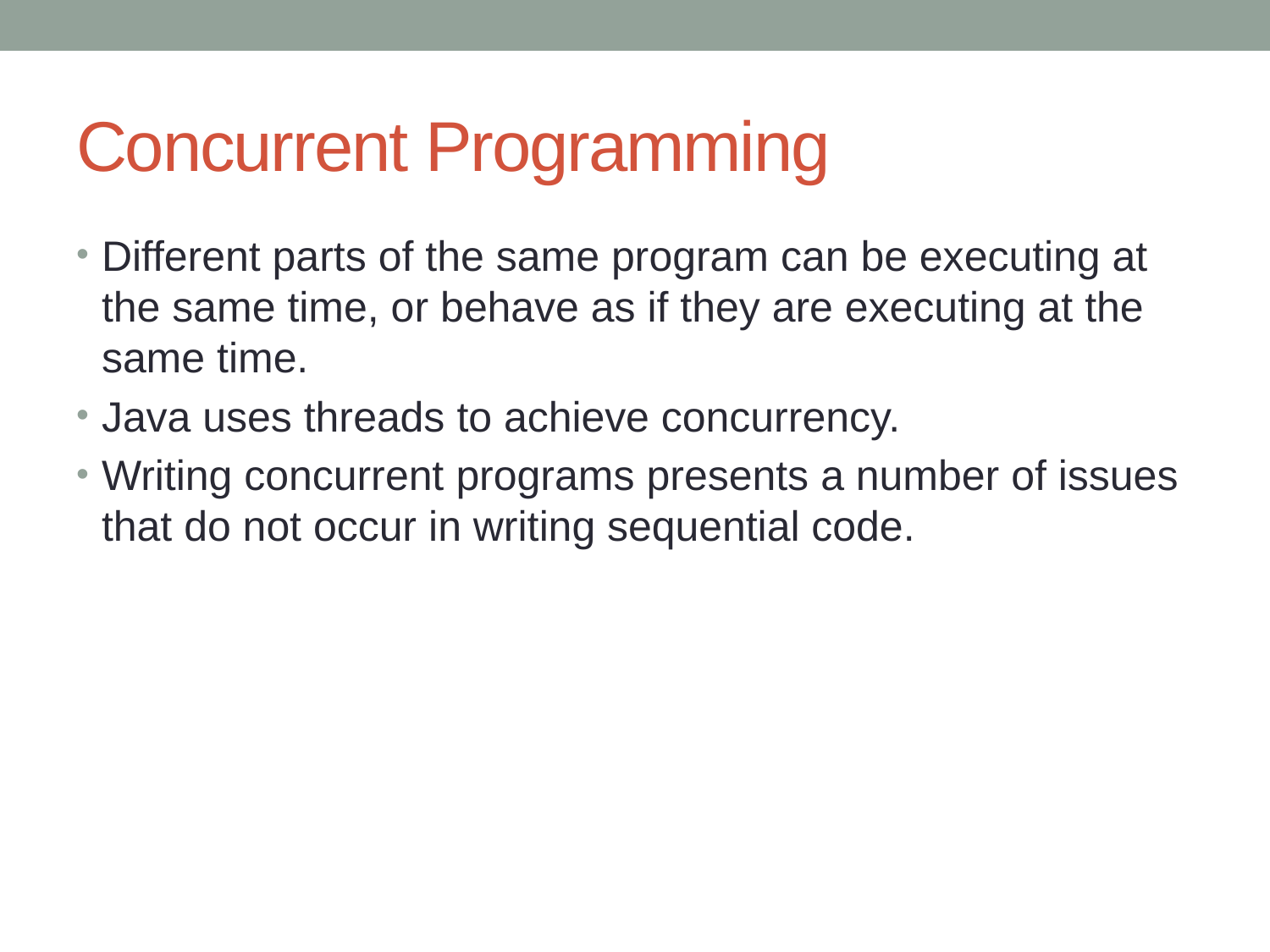

# Concurrent Programming
Different parts of the same program can be executing at the same time, or behave as if they are executing at the same time.
Java uses threads to achieve concurrency.
Writing concurrent programs presents a number of issues that do not occur in writing sequential code.